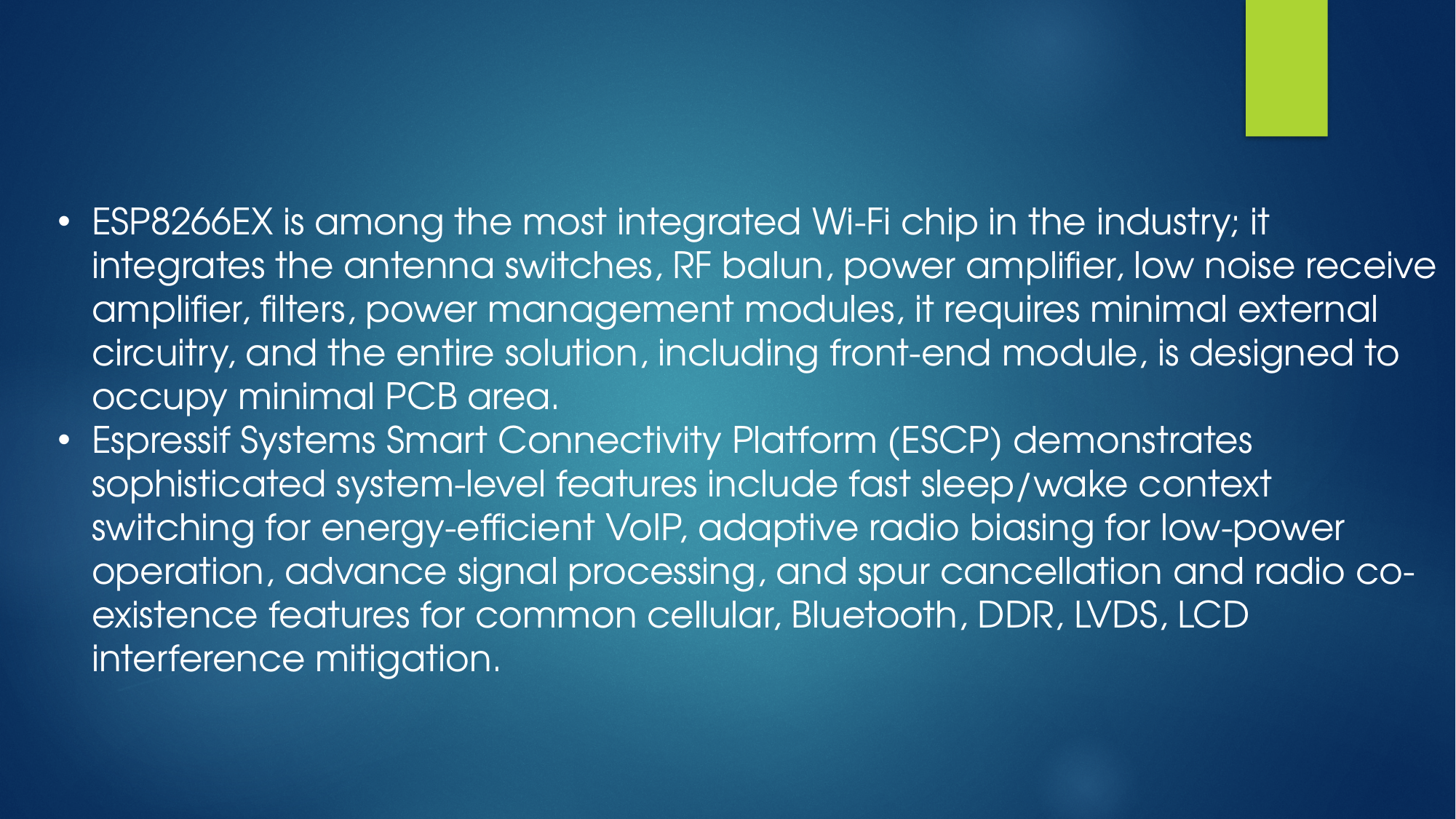

ESP8266EX is among the most integrated Wi-Fi chip in the industry; it integrates the antenna switches, RF balun, power amplifier, low noise receive amplifier, filters, power management modules, it requires minimal external circuitry, and the entire solution, including front-end module, is designed to occupy minimal PCB area.
Espressif Systems Smart Connectivity Platform (ESCP) demonstrates sophisticated system-level features include fast sleep/wake context switching for energy-efficient VoIP, adaptive radio biasing for low-power operation, advance signal processing, and spur cancellation and radio co-existence features for common cellular, Bluetooth, DDR, LVDS, LCD interference mitigation.